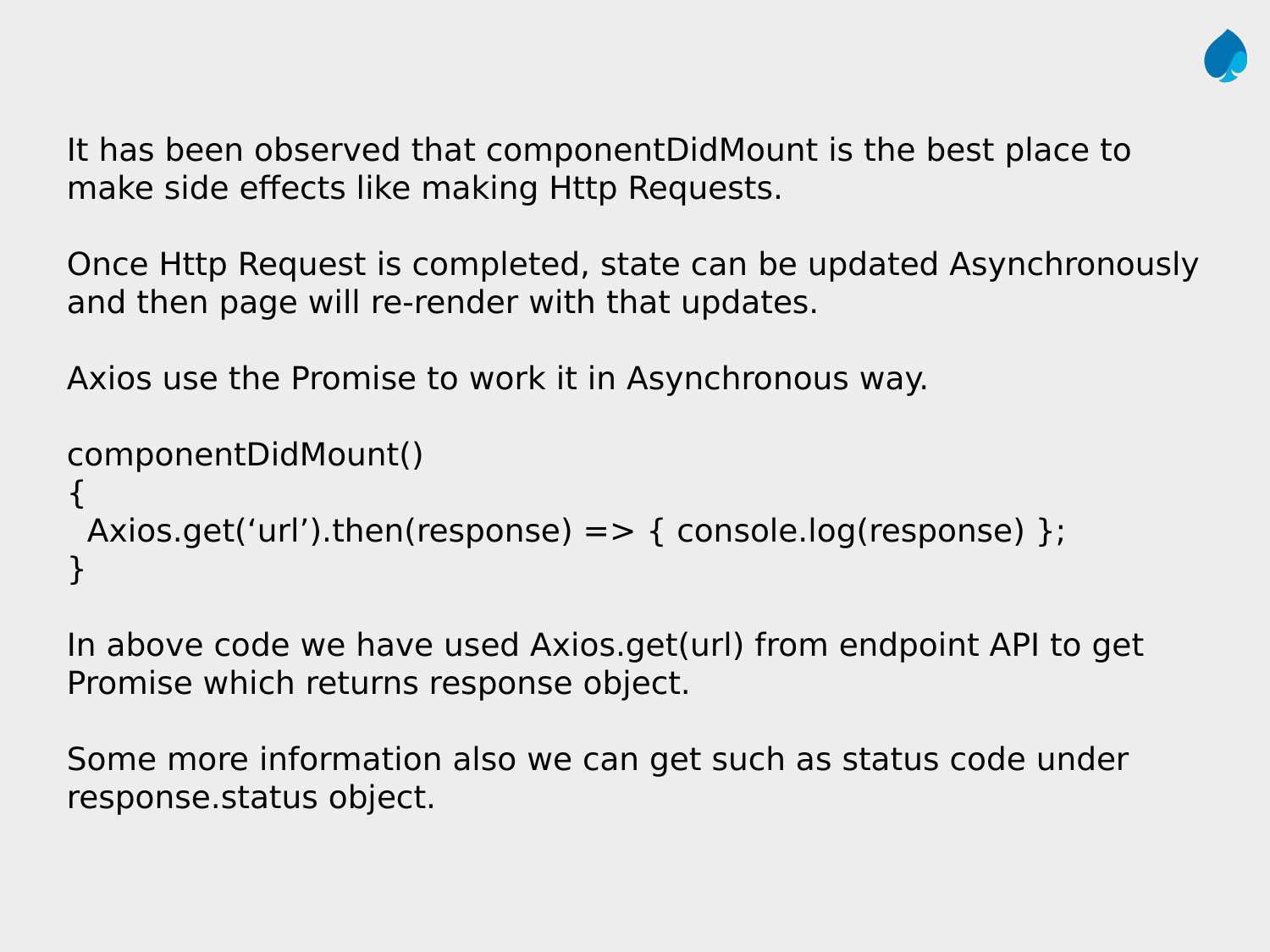

It has been observed that componentDidMount is the best place to make side effects like making Http Requests.

Once Http Request is completed, state can be updated Asynchronously and then page will re-render with that updates.

Axios use the Promise to work it in Asynchronous way.

componentDidMount()
{
  Axios.get(‘url’).then(response) => { console.log(response) };
}

In above code we have used Axios.get(url) from endpoint API to get Promise which returns response object.

Some more information also we can get such as status code under response.status object.